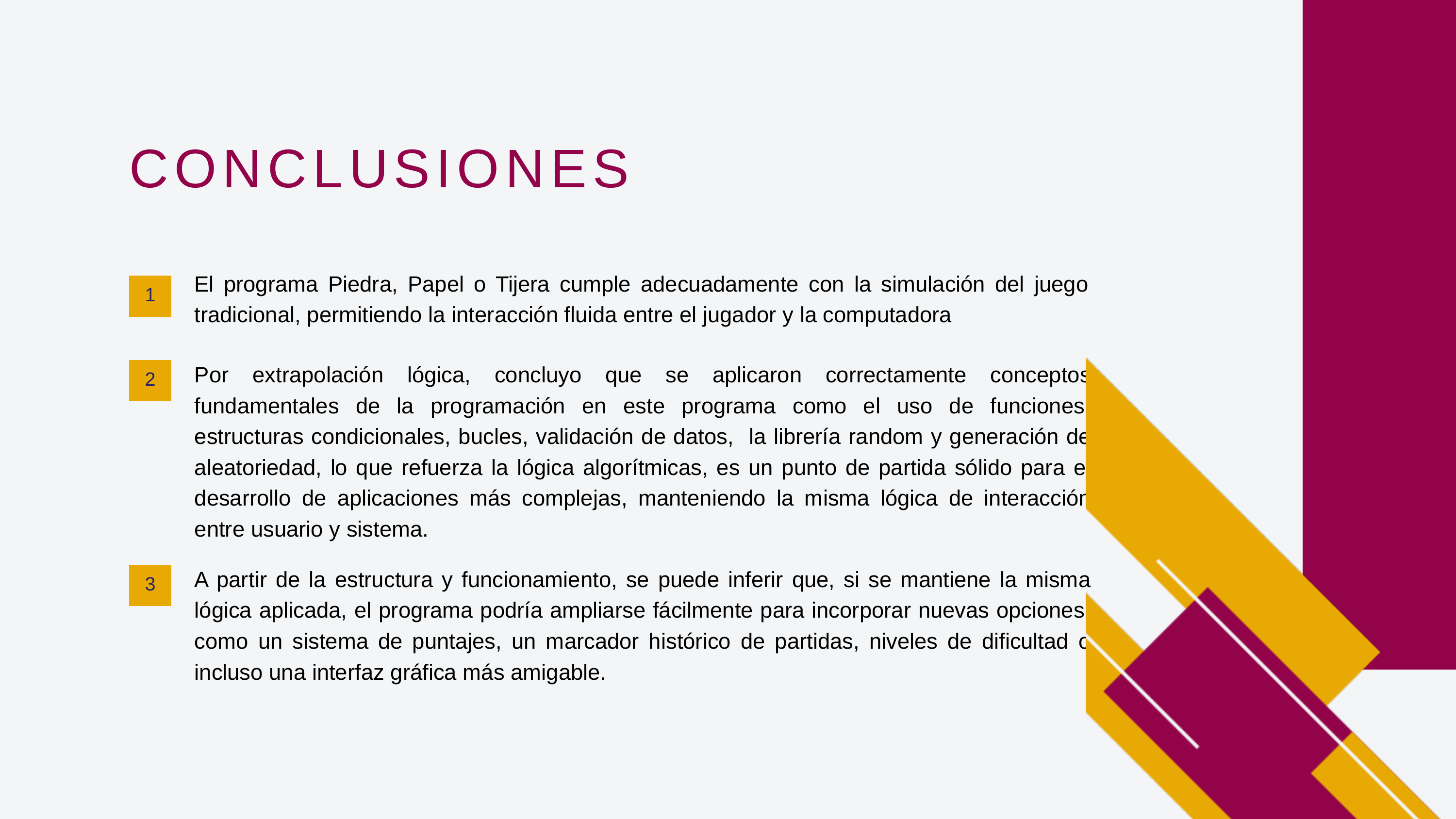

CONCLUSIONES
El programa Piedra, Papel o Tijera cumple adecuadamente con la simulación del juego tradicional, permitiendo la interacción fluida entre el jugador y la computadora

1
Por extrapolación lógica, concluyo que se aplicaron correctamente conceptos fundamentales de la programación en este programa como el uso de funciones, estructuras condicionales, bucles, validación de datos,  la librería random y generación de aleatoriedad, lo que refuerza la lógica algorítmicas, es un punto de partida sólido para el desarrollo de aplicaciones más complejas, manteniendo la misma lógica de interacción entre usuario y sistema.

2
A partir de la estructura y funcionamiento, se puede inferir que, si se mantiene la misma lógica aplicada, el programa podría ampliarse fácilmente para incorporar nuevas opciones, como un sistema de puntajes, un marcador histórico de partidas, niveles de dificultad o incluso una interfaz gráfica más amigable.

3